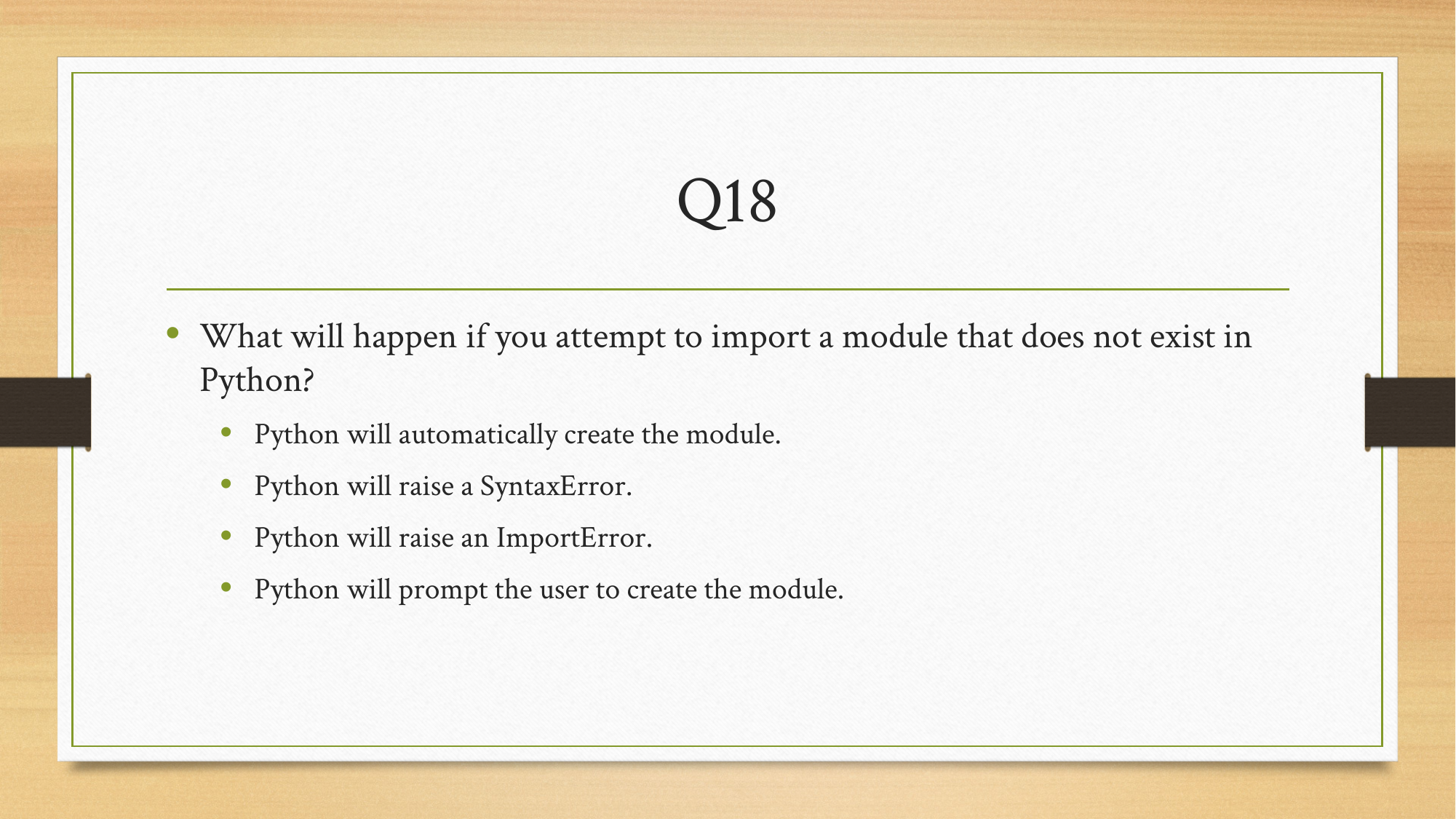

# Q18
What will happen if you attempt to import a module that does not exist in Python?
Python will automatically create the module.
Python will raise a SyntaxError.
Python will raise an ImportError.
Python will prompt the user to create the module.